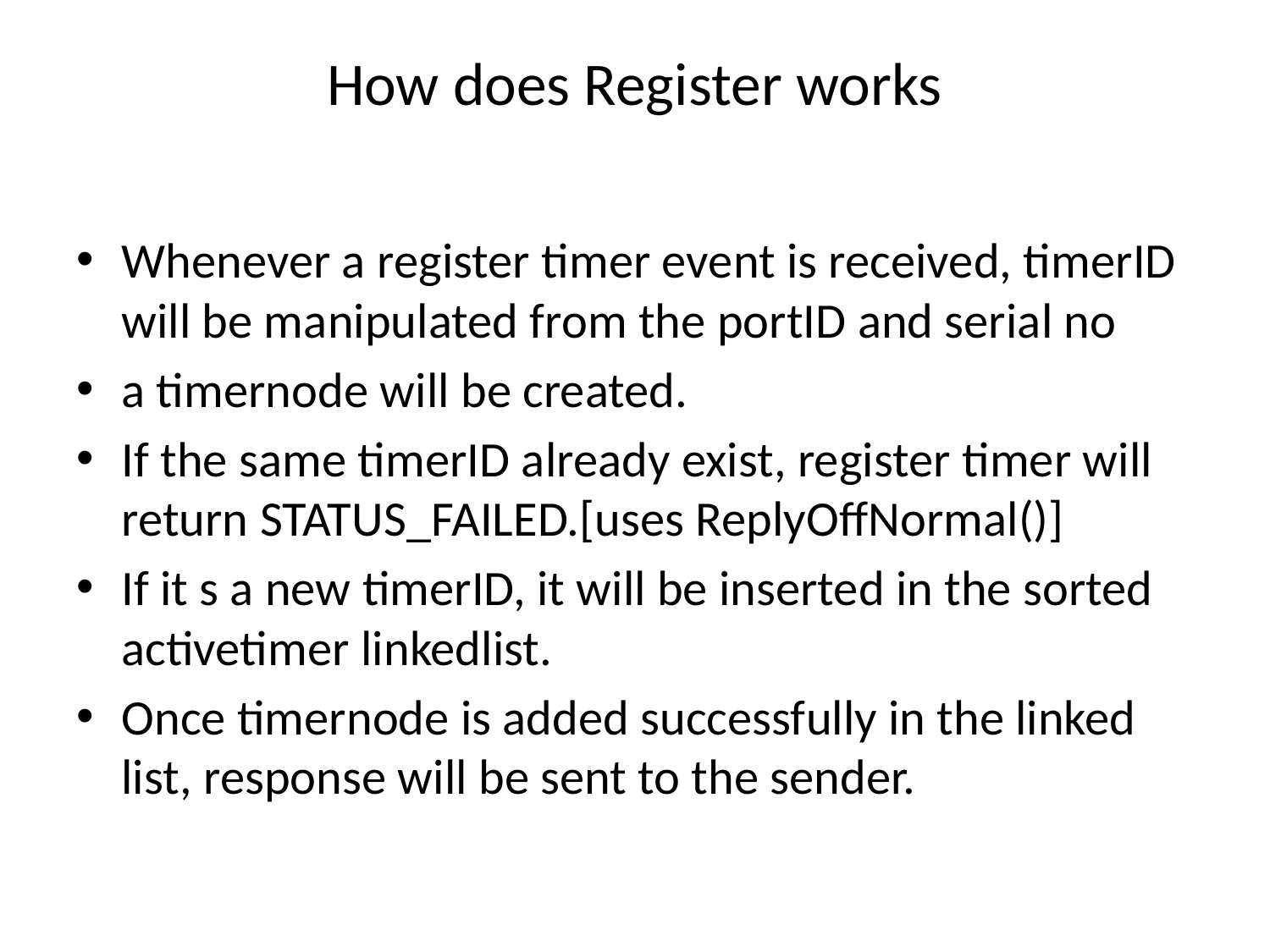

# How does Register works
Whenever a register timer event is received, timerID will be manipulated from the portID and serial no
a timernode will be created.
If the same timerID already exist, register timer will return STATUS_FAILED.[uses ReplyOffNormal()]
If it s a new timerID, it will be inserted in the sorted activetimer linkedlist.
Once timernode is added successfully in the linked list, response will be sent to the sender.